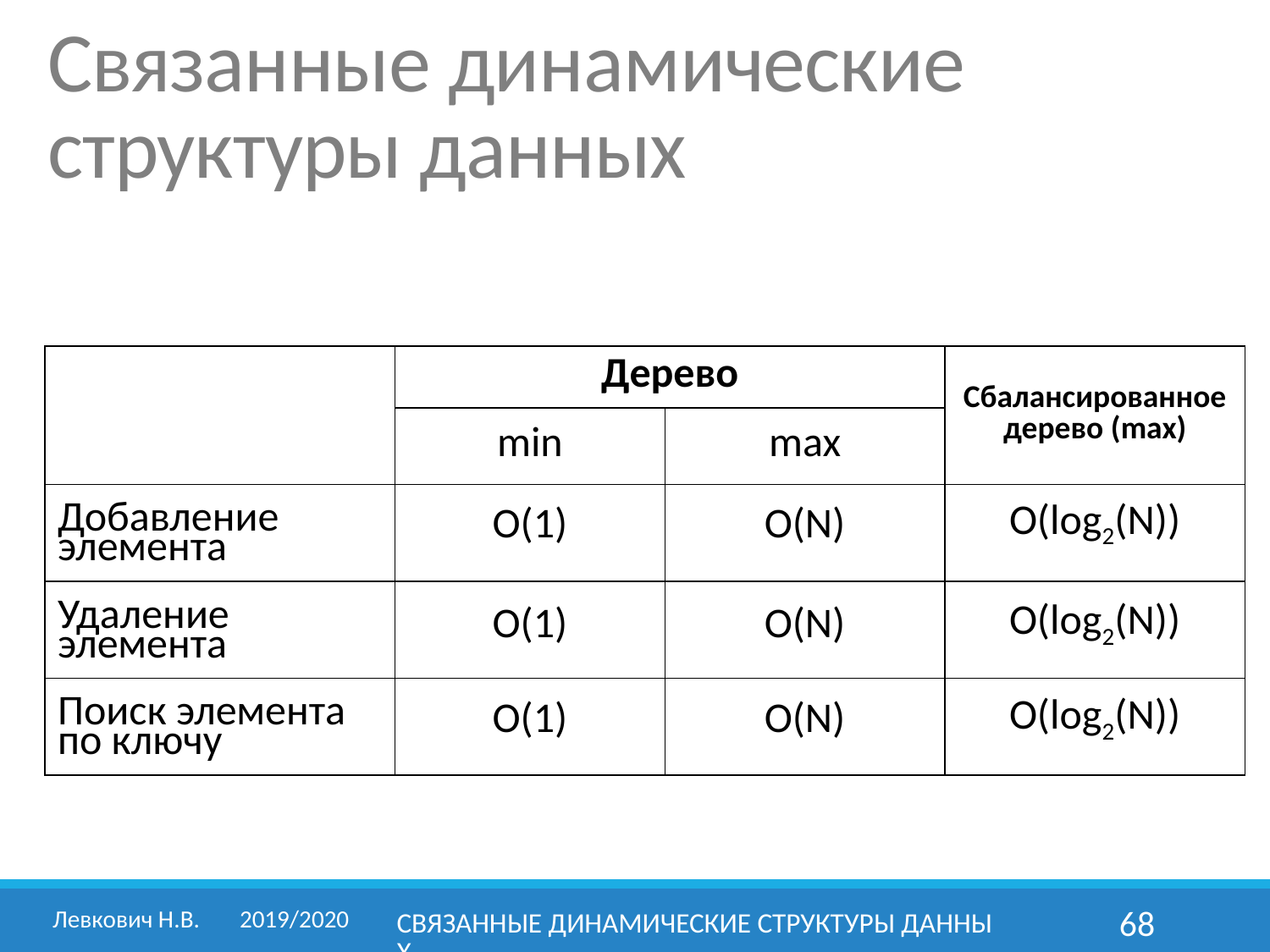

Связанные динамические структуры данных
|  | Дерево |  | Сбалансированное дерево (max) |
| --- | --- | --- | --- |
|  | min | max |  |
| Добавление элемента |  |  |  |
| Удаление элемента |  |  |  |
| Поиск элемента по ключу |  |  |  |
O(1)
O(N)
O(log2(N))
O(1)
O(N)
O(log2(N))
O(1)
O(N)
O(log2(N))
Левкович Н.В. 	2019/2020
Связанные динамические структуры данных
68